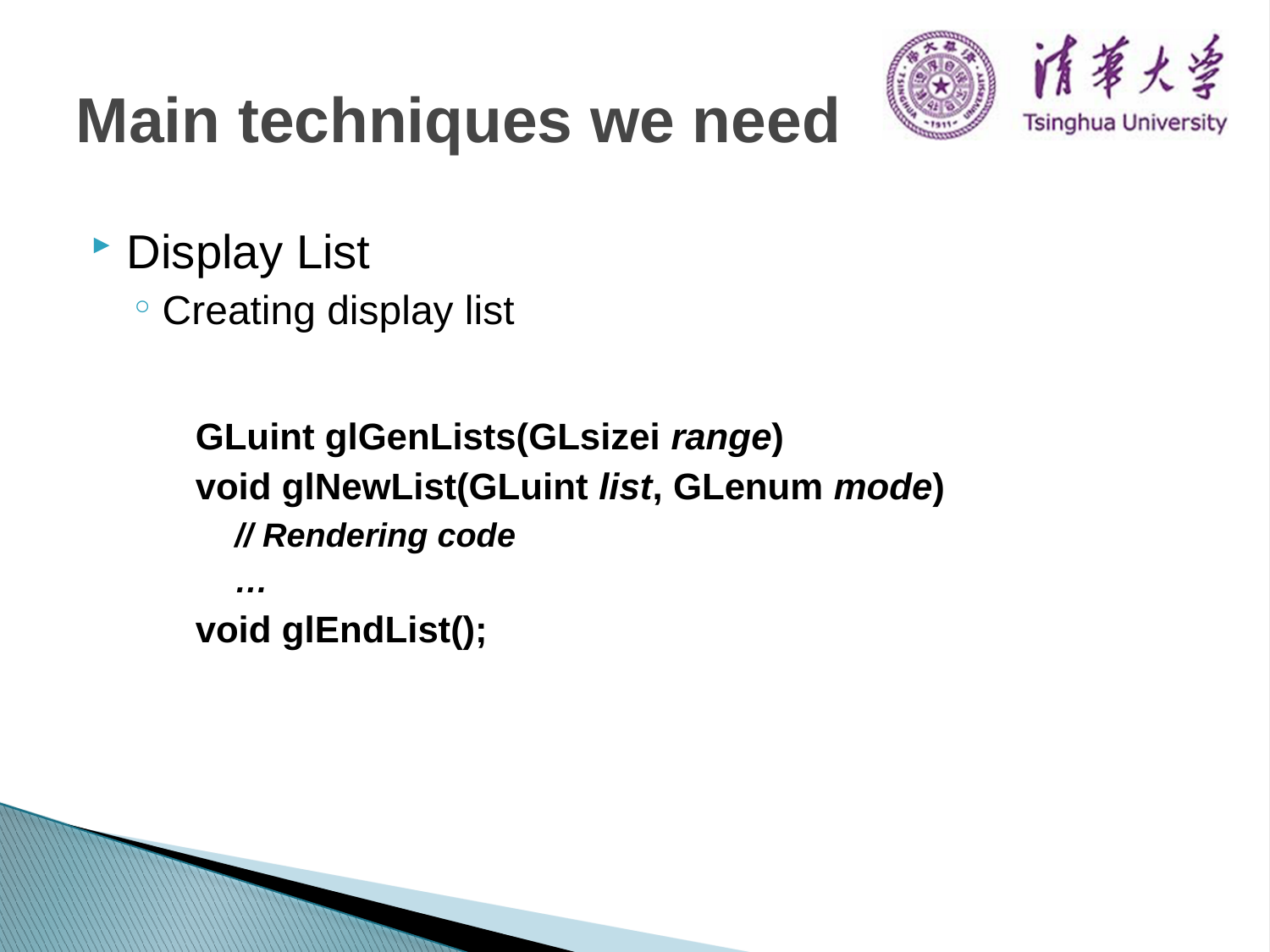

# Main techniques we need
Display List
Creating display list

	GLuint glGenLists(GLsizei range)
	void glNewList(GLuint list, GLenum mode)
	// Rendering code
	…
	void glEndList();